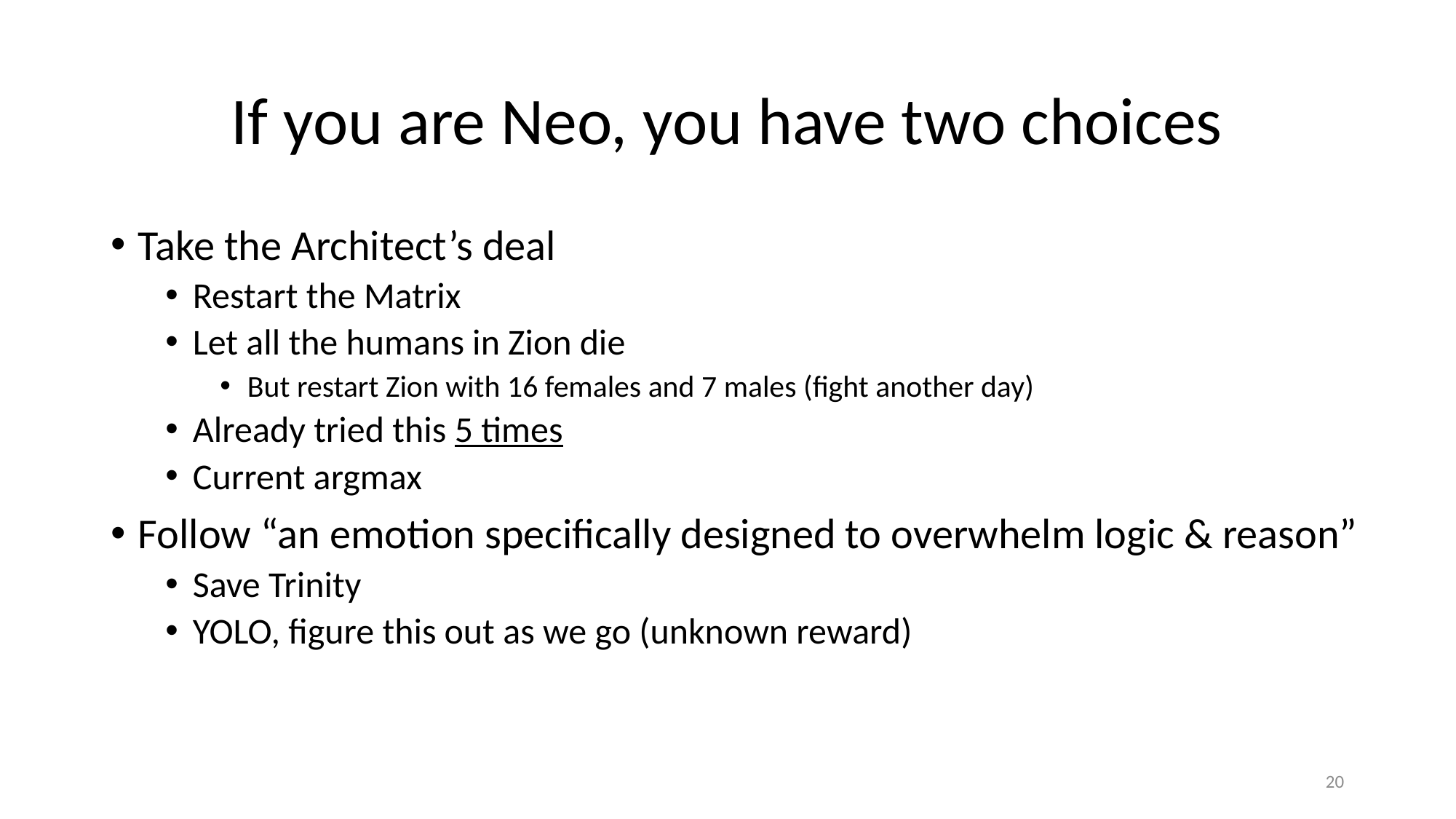

# If you are Neo, you have two choices
Take the Architect’s deal
Restart the Matrix
Let all the humans in Zion die
But restart Zion with 16 females and 7 males (fight another day)
Already tried this 5 times
Current argmax
Follow “an emotion specifically designed to overwhelm logic & reason”
Save Trinity
YOLO, figure this out as we go (unknown reward)
20